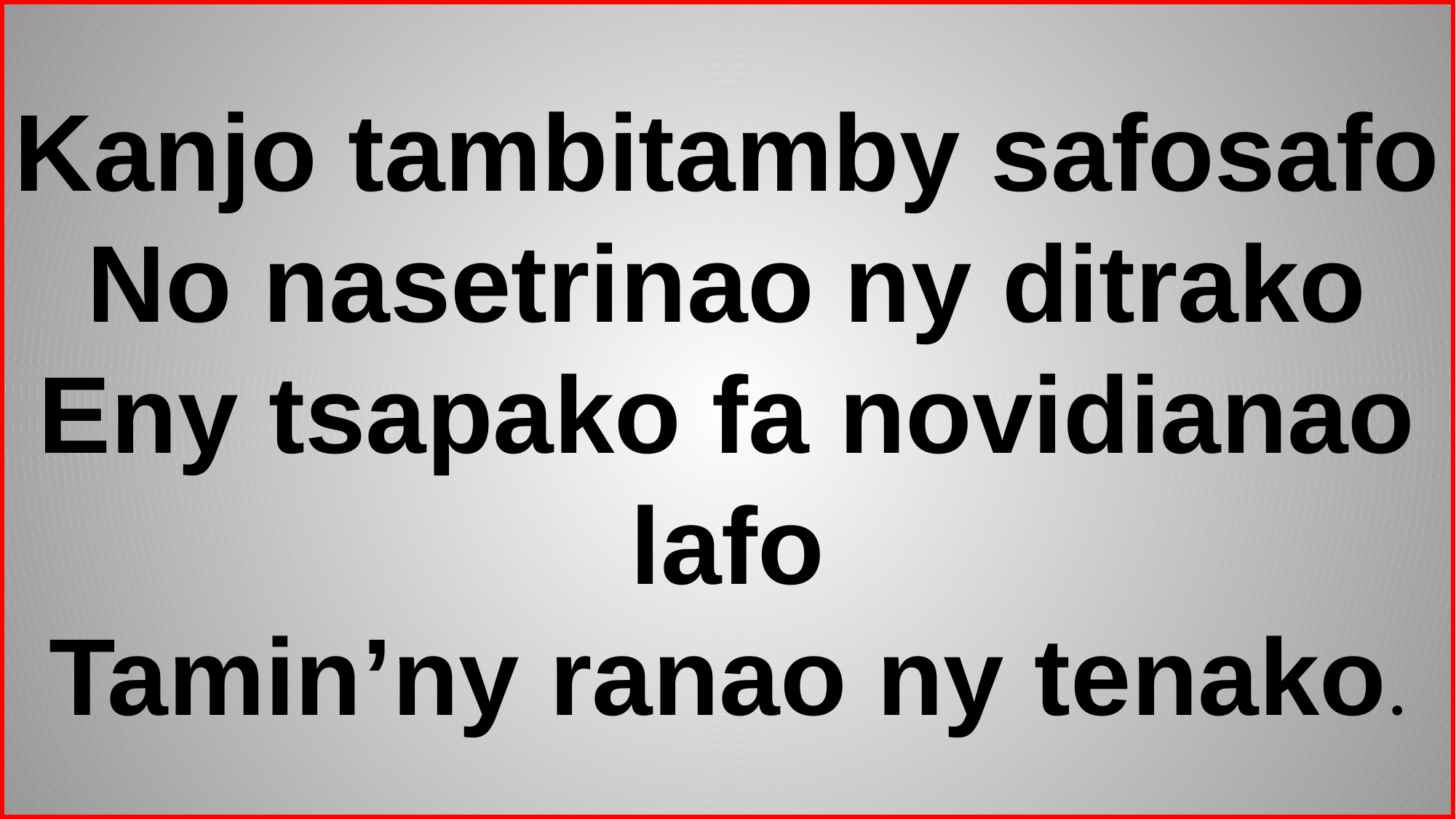

# Kanjo tambitamby safosafo No nasetrinao ny ditrako Eny tsapako fa novidianao lafo Tamin’ny ranao ny tenako.